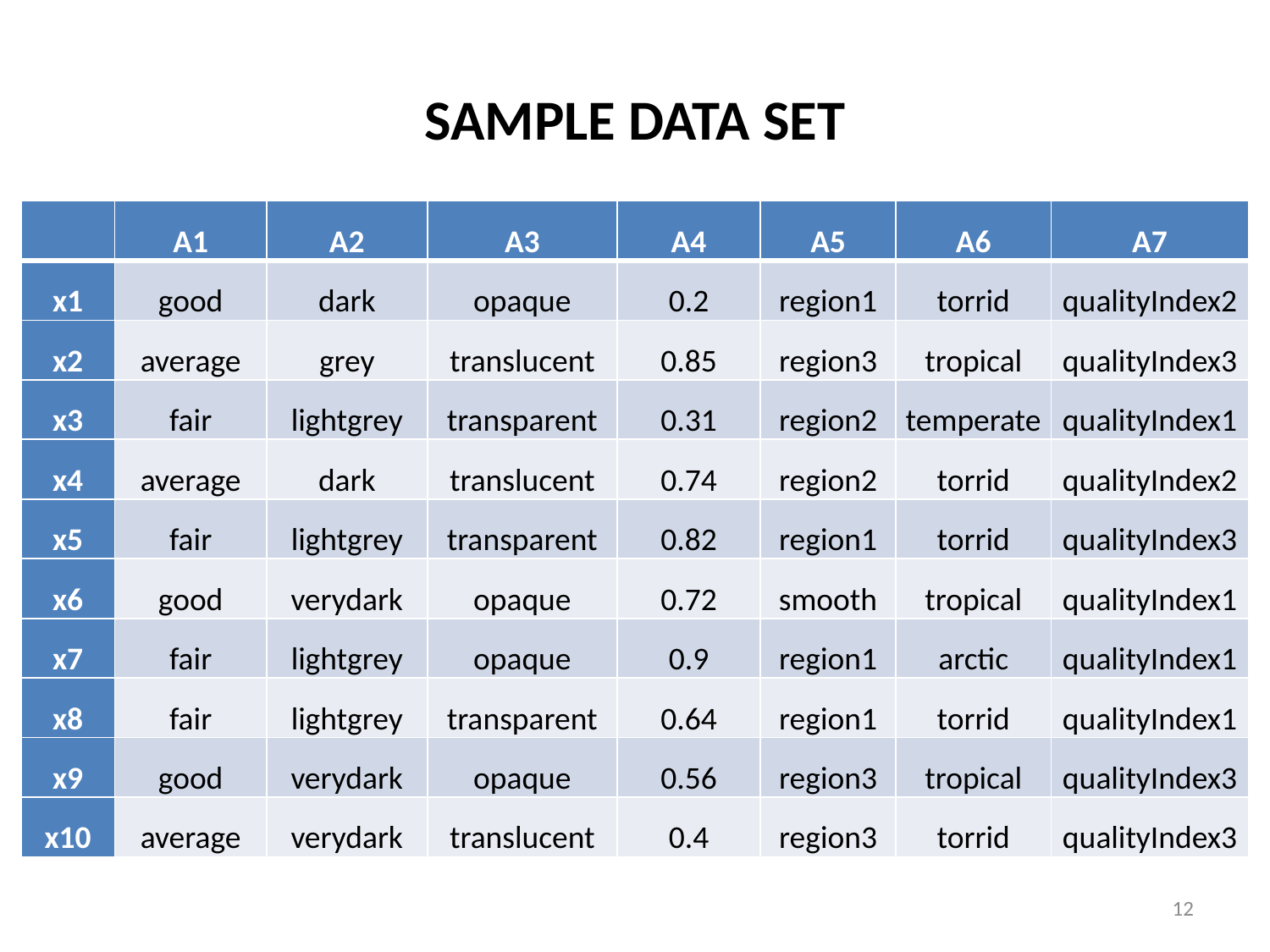

# SAMPLE DATA SET
|  | A1 | A2 | A3 | A4 | A5 | A6 | A7 |
| --- | --- | --- | --- | --- | --- | --- | --- |
| x1 | good | dark | opaque | 0.2 | region1 | torrid | qualityIndex2 |
| x2 | average | grey | translucent | 0.85 | region3 | tropical | qualityIndex3 |
| x3 | fair | lightgrey | transparent | 0.31 | region2 | temperate | qualityIndex1 |
| x4 | average | dark | translucent | 0.74 | region2 | torrid | qualityIndex2 |
| x5 | fair | lightgrey | transparent | 0.82 | region1 | torrid | qualityIndex3 |
| x6 | good | verydark | opaque | 0.72 | smooth | tropical | qualityIndex1 |
| x7 | fair | lightgrey | opaque | 0.9 | region1 | arctic | qualityIndex1 |
| x8 | fair | lightgrey | transparent | 0.64 | region1 | torrid | qualityIndex1 |
| x9 | good | verydark | opaque | 0.56 | region3 | tropical | qualityIndex3 |
| x10 | average | verydark | translucent | 0.4 | region3 | torrid | qualityIndex3 |

12